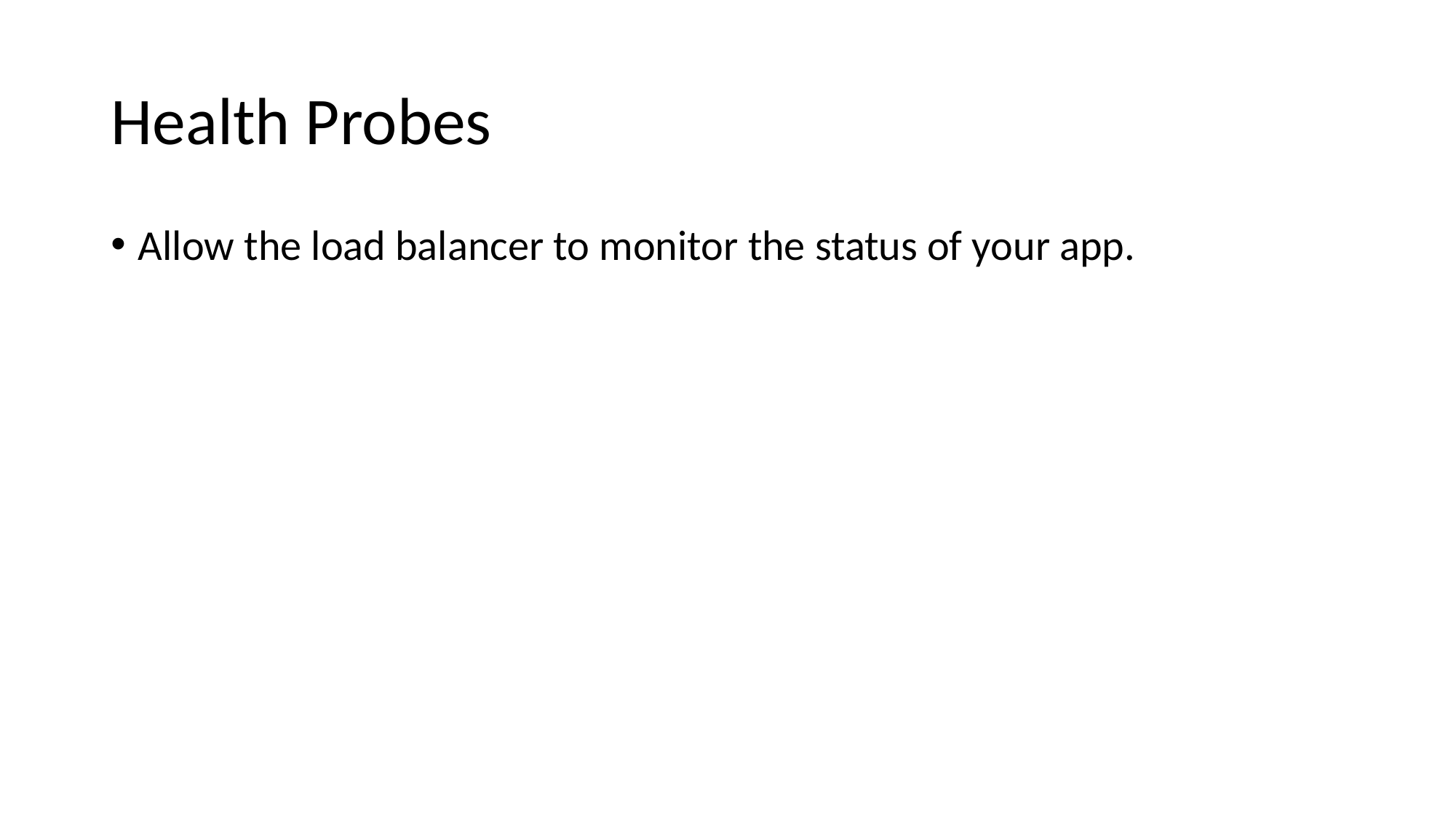

# Health Probes
Allow the load balancer to monitor the status of your app.